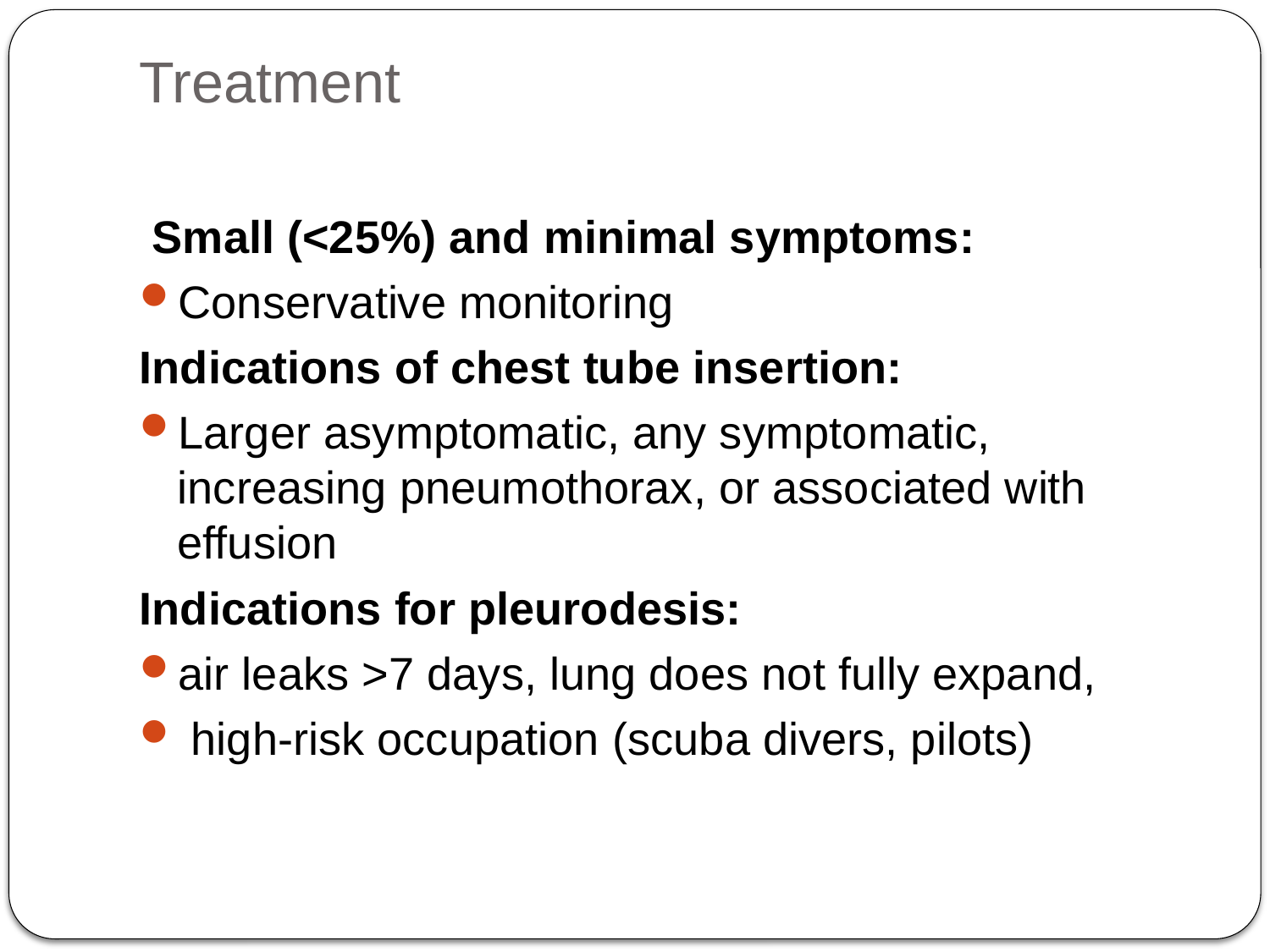

# Treatment
 Small (<25%) and minimal symptoms:
Conservative monitoring
Indications of chest tube insertion:
Larger asymptomatic, any symptomatic, increasing pneumothorax, or associated with effusion
Indications for pleurodesis:
air leaks >7 days, lung does not fully expand,
 high-risk occupation (scuba divers, pilots)